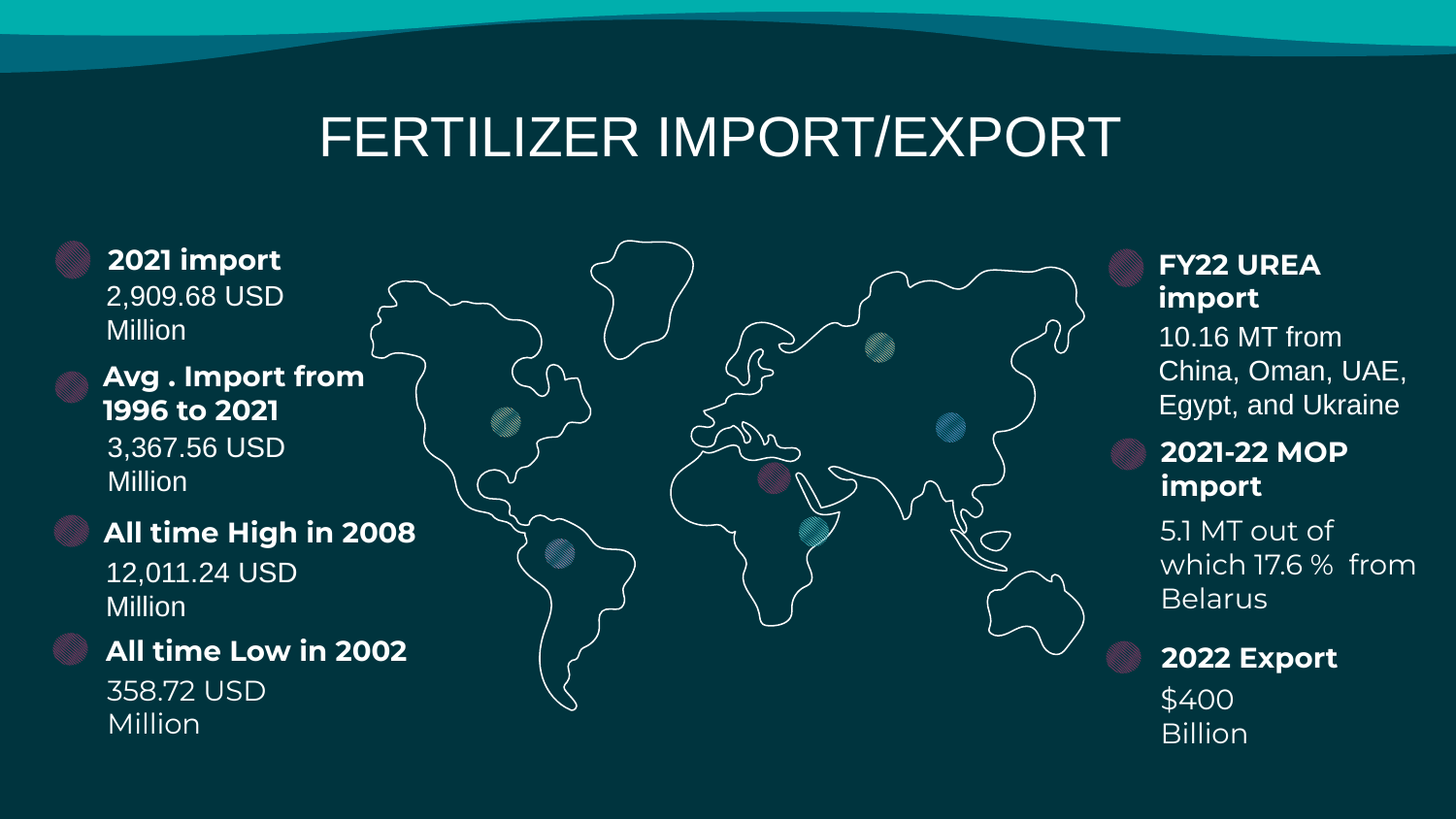

# FERTILIZER IMPORT/EXPORT
2021 import
FY22 UREA import

2,909.68 USD Million

10.16 MT from China, Oman, UAE, Egypt, and Ukraine

Avg . Import from 1996 to 2021

3,367.56 USD Million
2021-22 MOP import

5.1 MT out of which 17.6 %  from Belarus
All time High in 2008

12,011.24 USD Million

All time Low in 2002
2022 Export

358.72 USD Million
$400 Billion